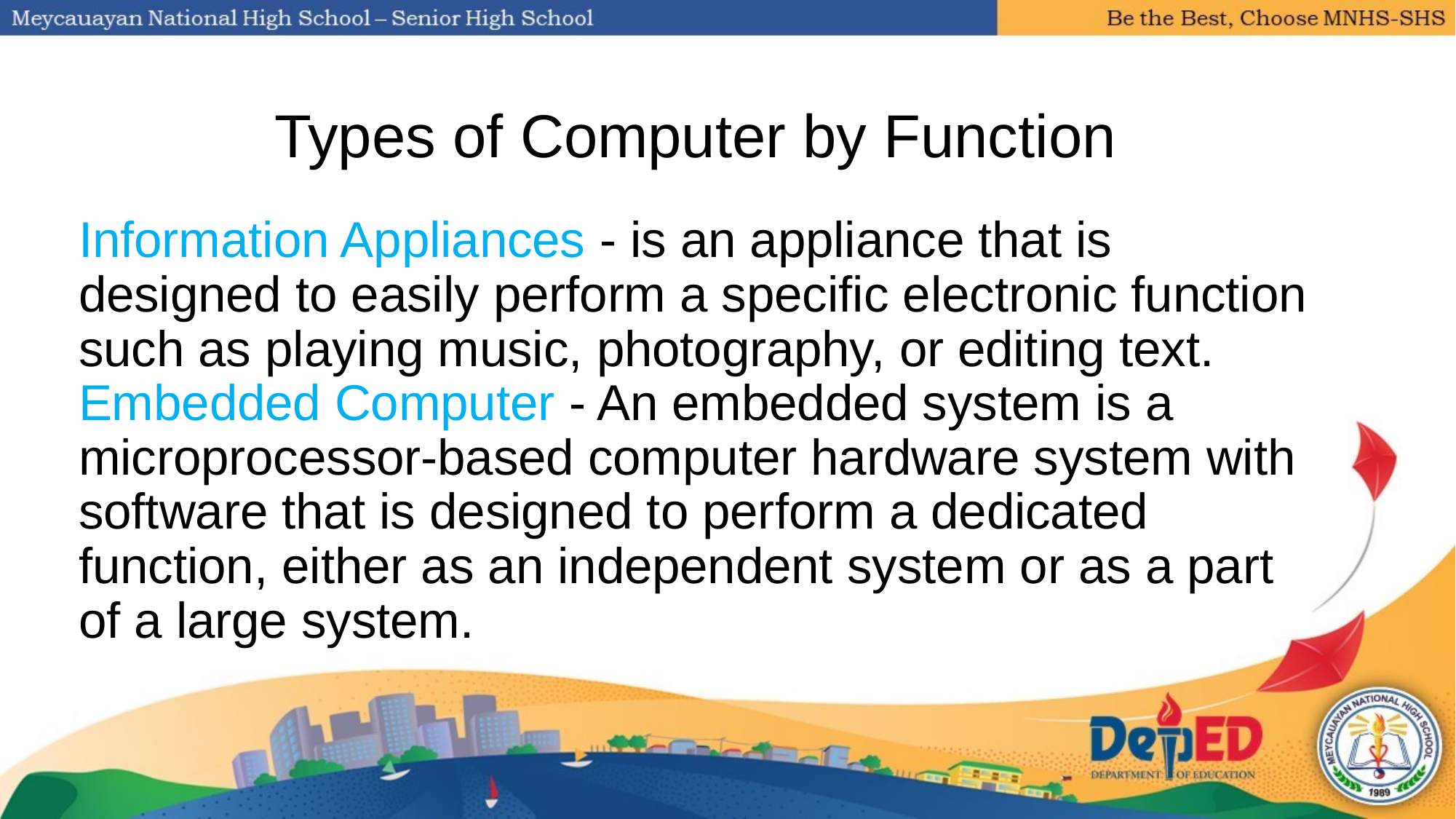

# Types of Computer by Function
Information Appliances - is an appliance that is designed to easily perform a specific electronic function such as playing music, photography, or editing text.
Embedded Computer - An embedded system is a microprocessor-based computer hardware system with software that is designed to perform a dedicated function, either as an independent system or as a part of a large system.